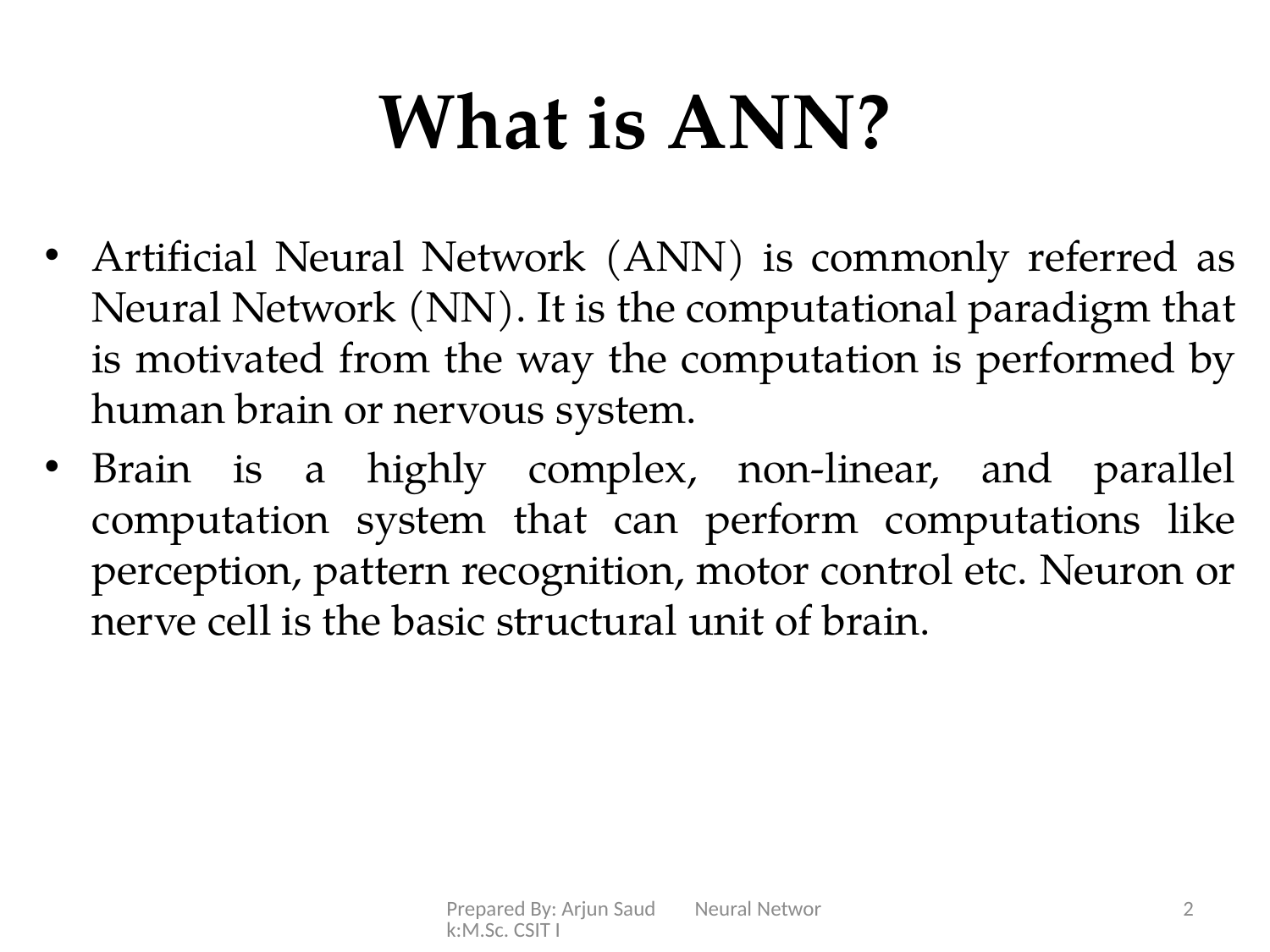

# What is ANN?
Artificial Neural Network (ANN) is commonly referred as Neural Network (NN). It is the computational paradigm that is motivated from the way the computation is performed by human brain or nervous system.
Brain is a highly complex, non-linear, and parallel computation system that can perform computations like perception, pattern recognition, motor control etc. Neuron or nerve cell is the basic structural unit of brain.
Prepared By: Arjun Saud        Neural Network:M.Sc. CSIT I
2